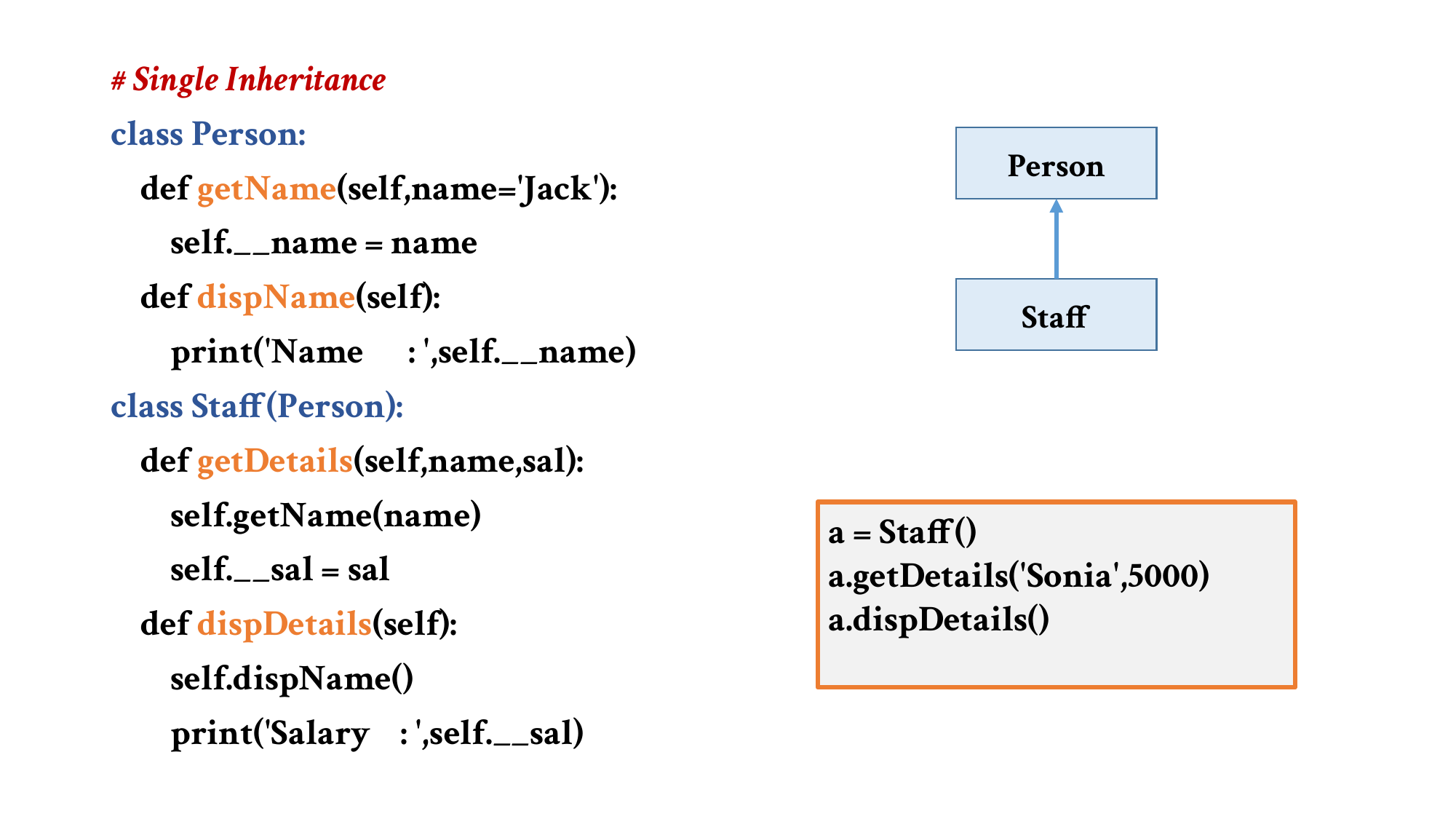

# Single Inheritance
class Person:
    def getName(self,name='Jack'):
        self.__name = name
    def dispName(self):
        print('Name      : ',self.__name)
class Staff(Person):
    def getDetails(self,name,sal):
        self.getName(name)
        self.__sal = sal
    def dispDetails(self):
        self.dispName()
        print('Salary    : ',self.__sal)
Person
Staff
a = Staff()
a.getDetails('Sonia',5000)
a.dispDetails()